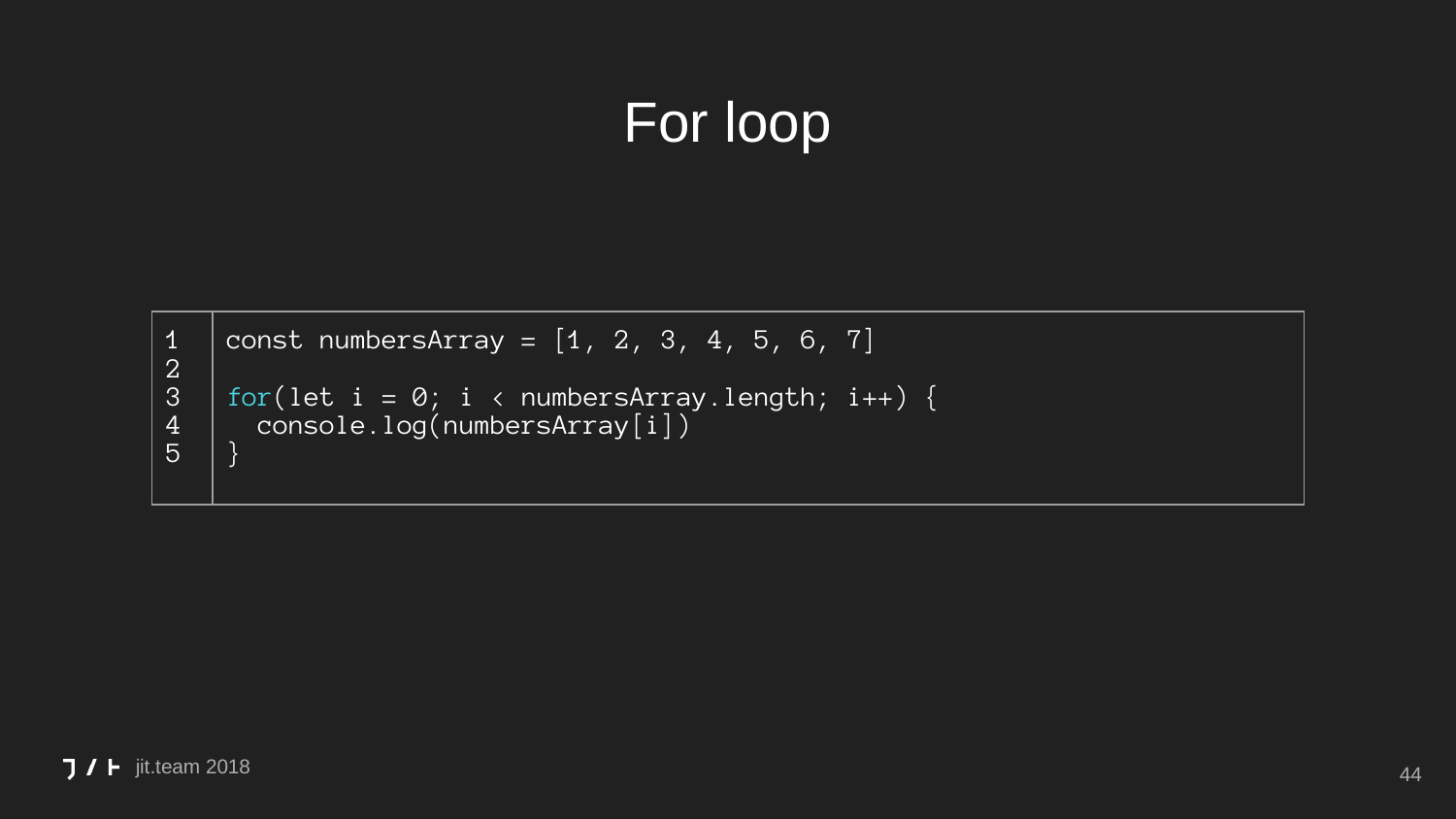

# For loop
| 1 2 3 4 5 | const numbersArray = [1, 2, 3, 4, 5, 6, 7] for(let i = 0; i < numbersArray.length; i++) { console.log(numbersArray[i]) } |
| --- | --- |
44